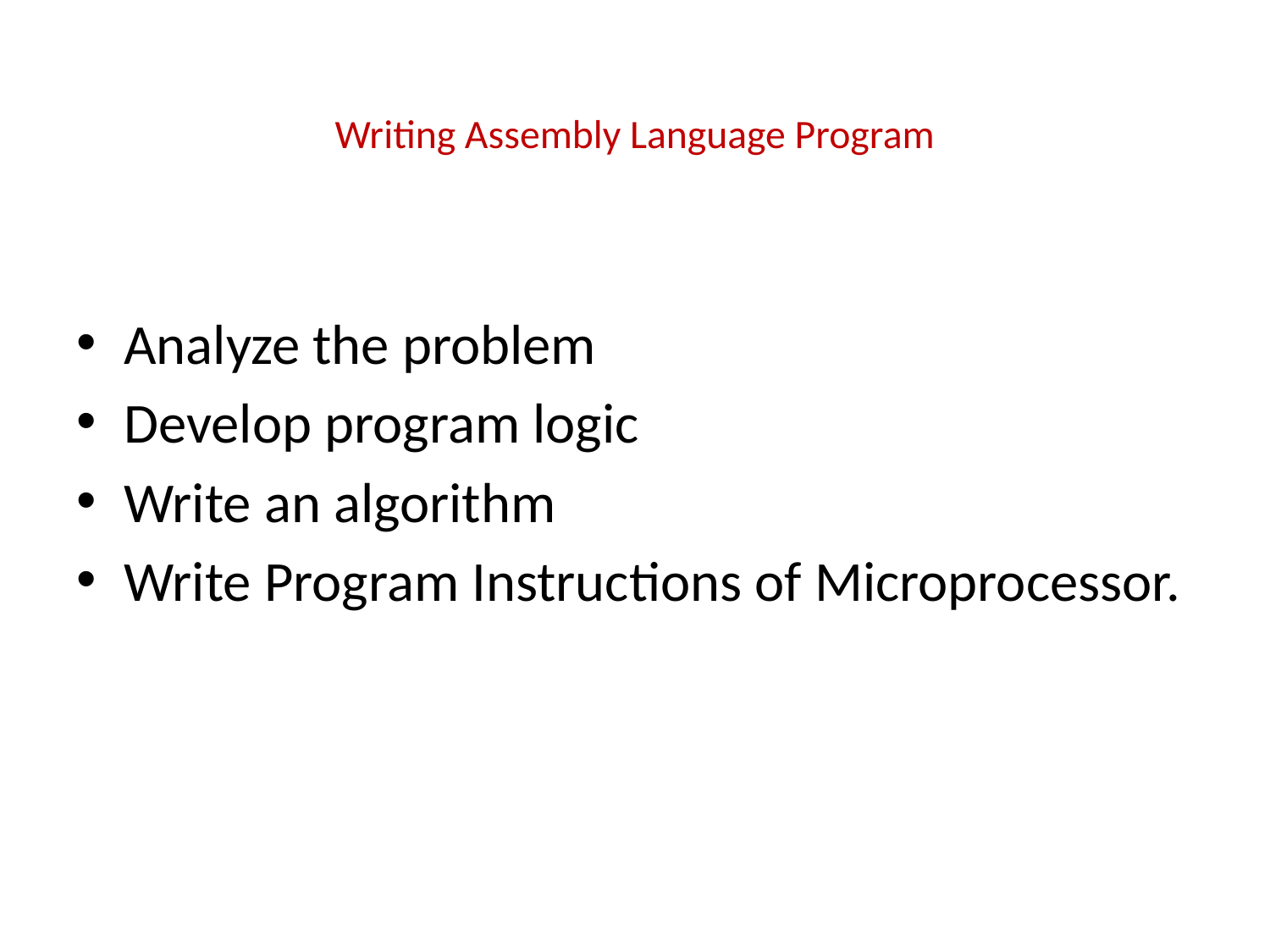

# Writing Assembly Language Program

Analyze the problem
Develop program logic
Write an algorithm
Write Program Instructions of Microprocessor.